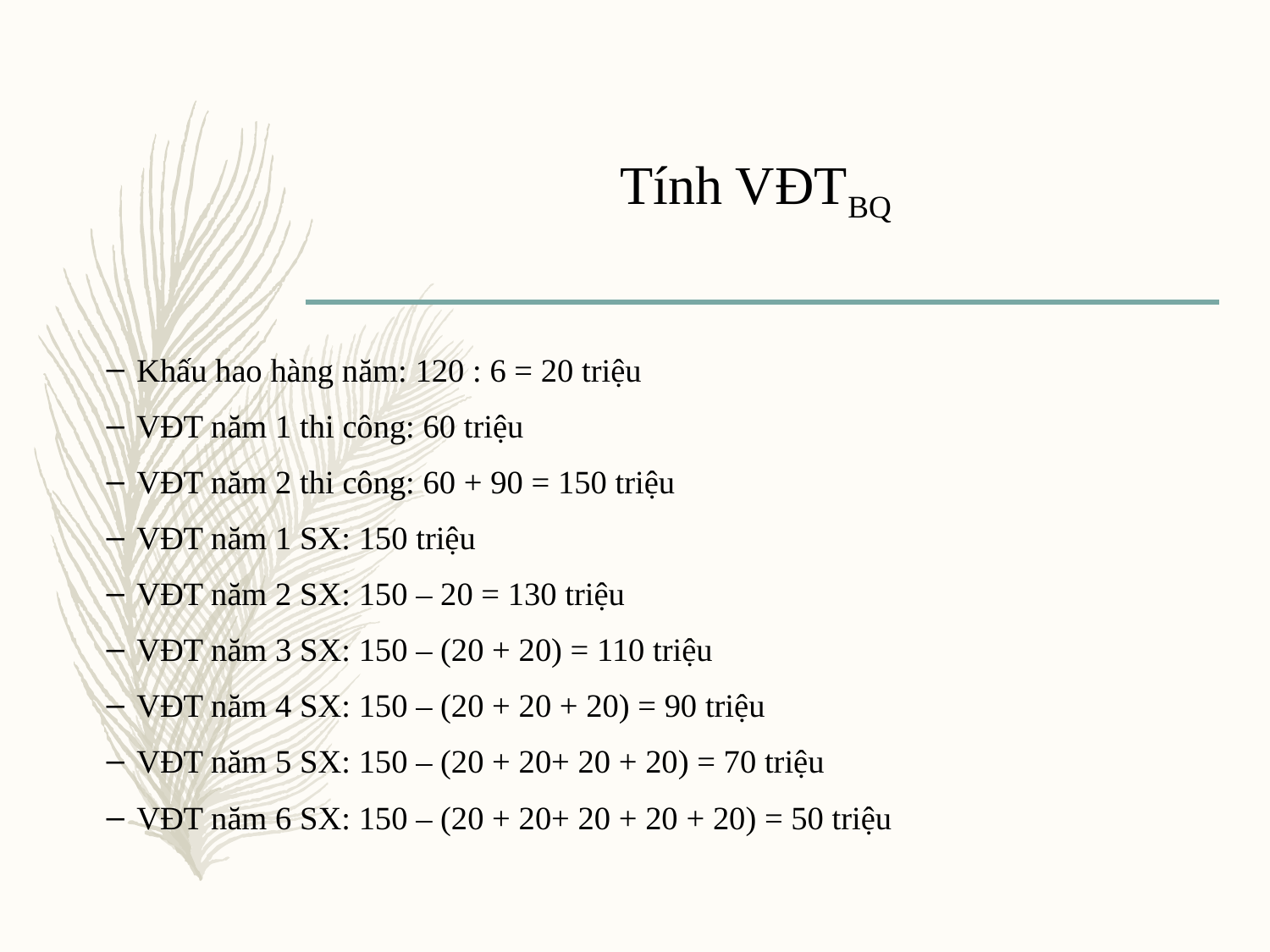

# Tính VĐTBQ
Khấu hao hàng năm: 120 : 6 = 20 triệu
VĐT năm 1 thi công: 60 triệu
VĐT năm 2 thi công: 60 + 90 = 150 triệu
VĐT năm 1 SX: 150 triệu
VĐT năm 2 SX: 150 – 20 = 130 triệu
VĐT năm 3 SX: 150 – (20 + 20) = 110 triệu
VĐT năm 4 SX: 150 – (20 + 20 + 20) = 90 triệu
VĐT năm 5 SX: 150 – (20 + 20+ 20 + 20) = 70 triệu
VĐT năm 6 SX: 150 – (20 + 20+ 20 + 20 + 20) = 50 triệu